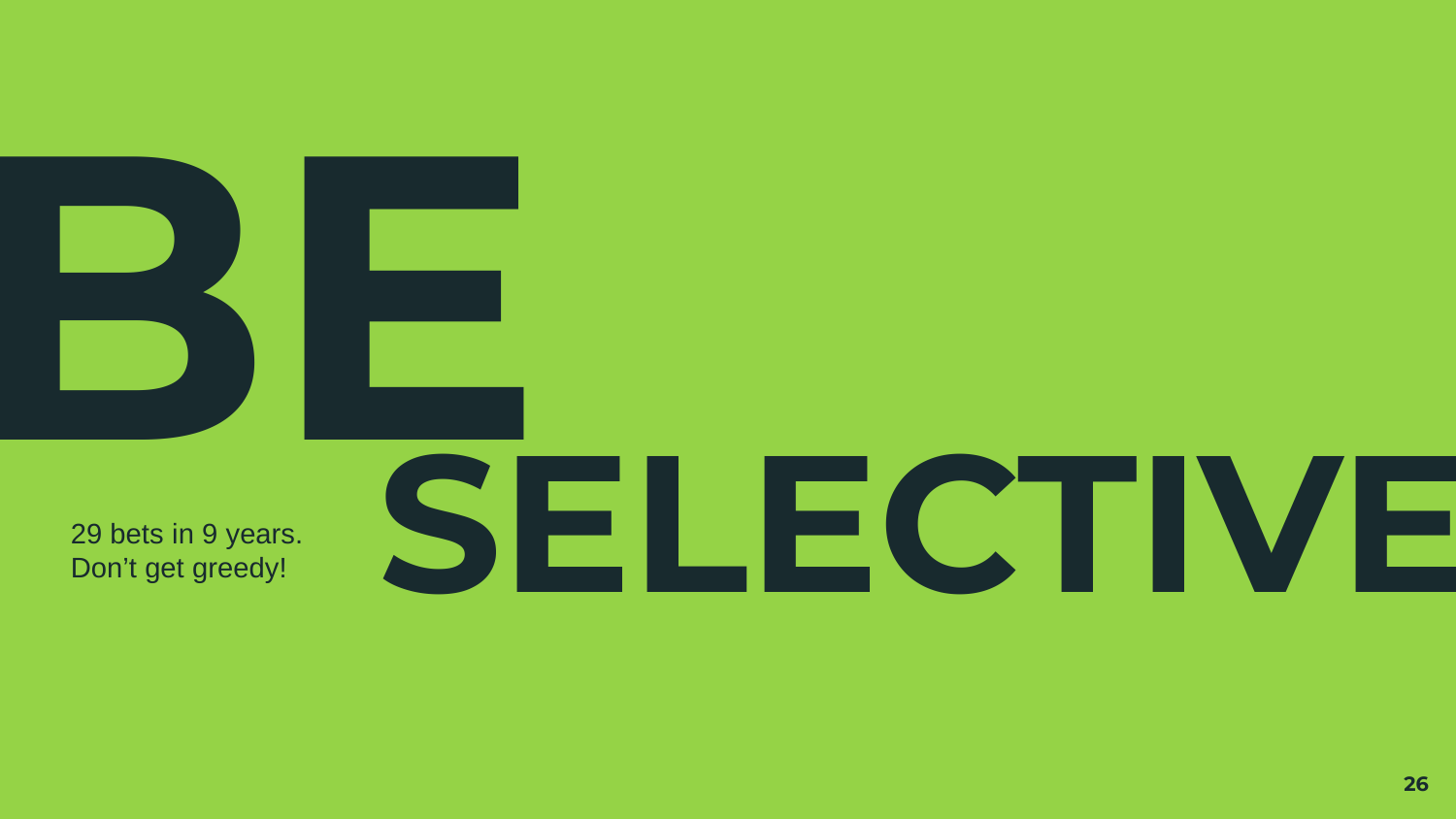

BE
SELECTIVE
29 bets in 9 years.
Don’t get greedy!
26